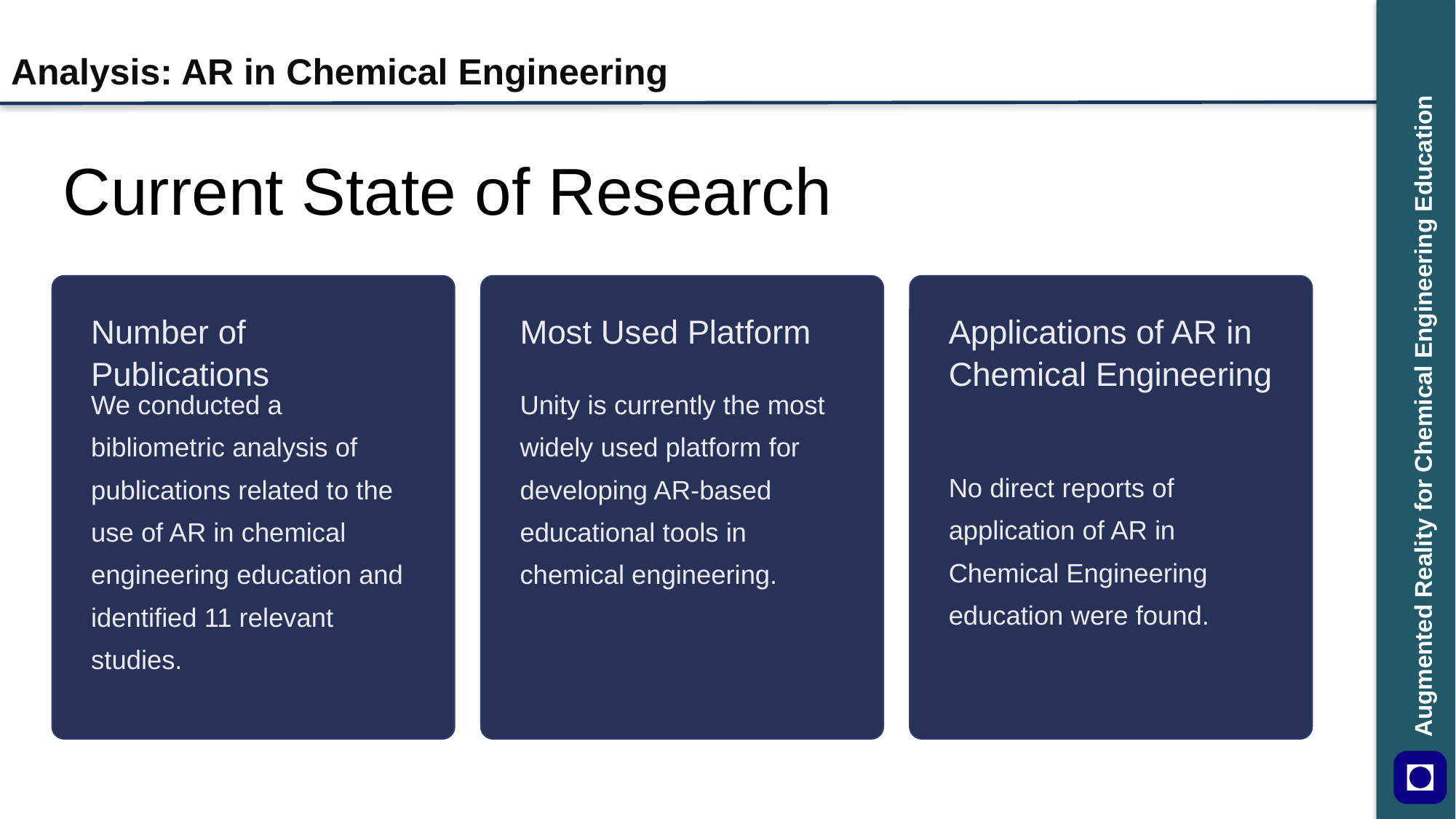

# Analysis: AR in Chemical Engineering
Current State of Research

Number of Publications
Most Used Platform
Applications of AR in Chemical Engineering
We conducted a bibliometric analysis of publications related to the use of AR in chemical engineering education and identified 11 relevant studies.
Unity is currently the most widely used platform for developing AR-based educational tools in chemical engineering.
No direct reports of application of AR in Chemical Engineering education were found.